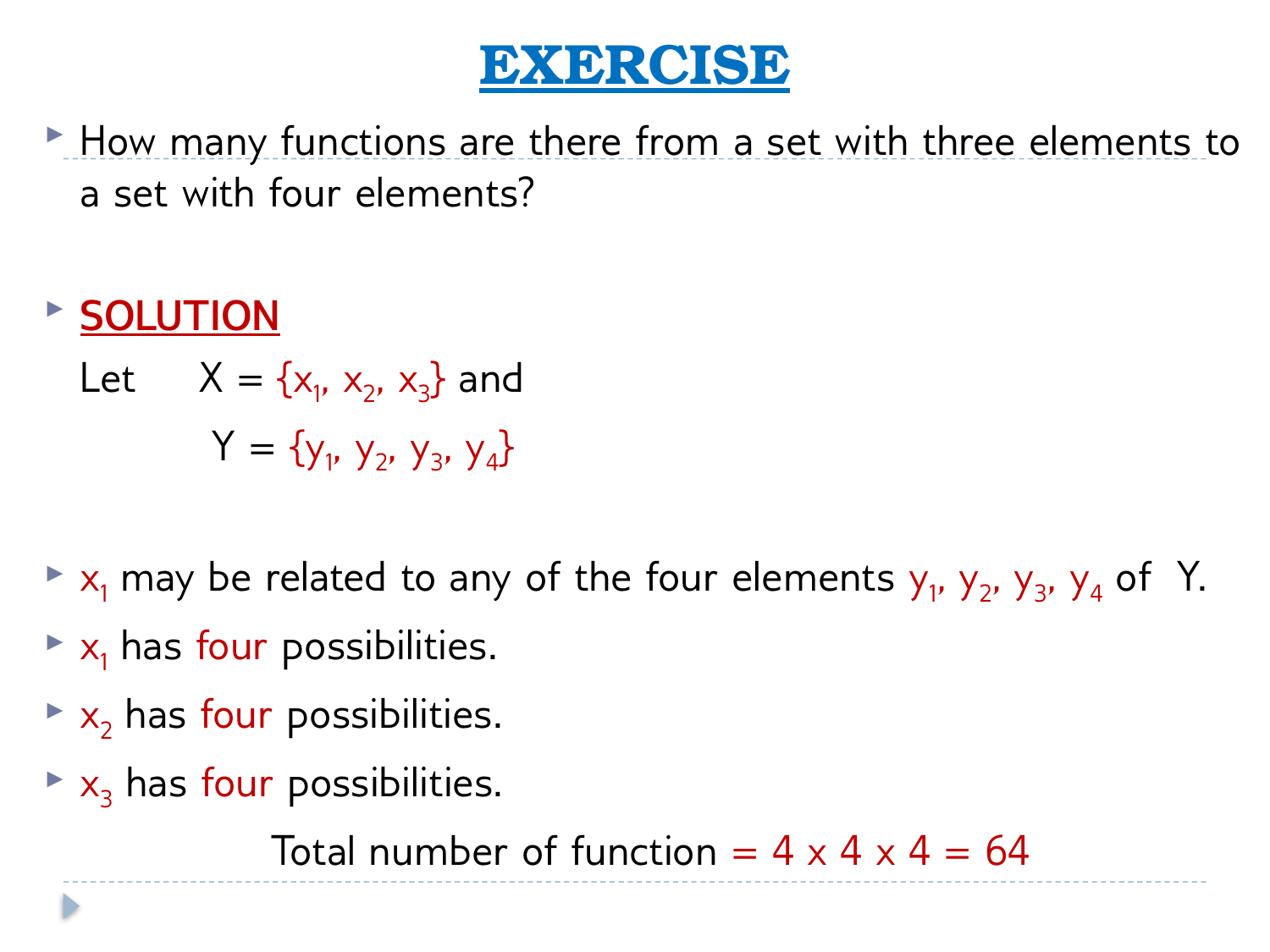

# EXERCISE
How many functions are there from a set with three elements to a set with four elements?

SOLUTION
	Let 		X = {x1, x2, x3} and
	     		 Y = {y1, y2, y3, y4}

x1 may be related to any of the four elements y1, y2, y3, y4 of  Y.
x1 has four possibilities.
x2 has four possibilities.
x3 has four possibilities.
Total number of function = 4 x 4 x 4 = 64